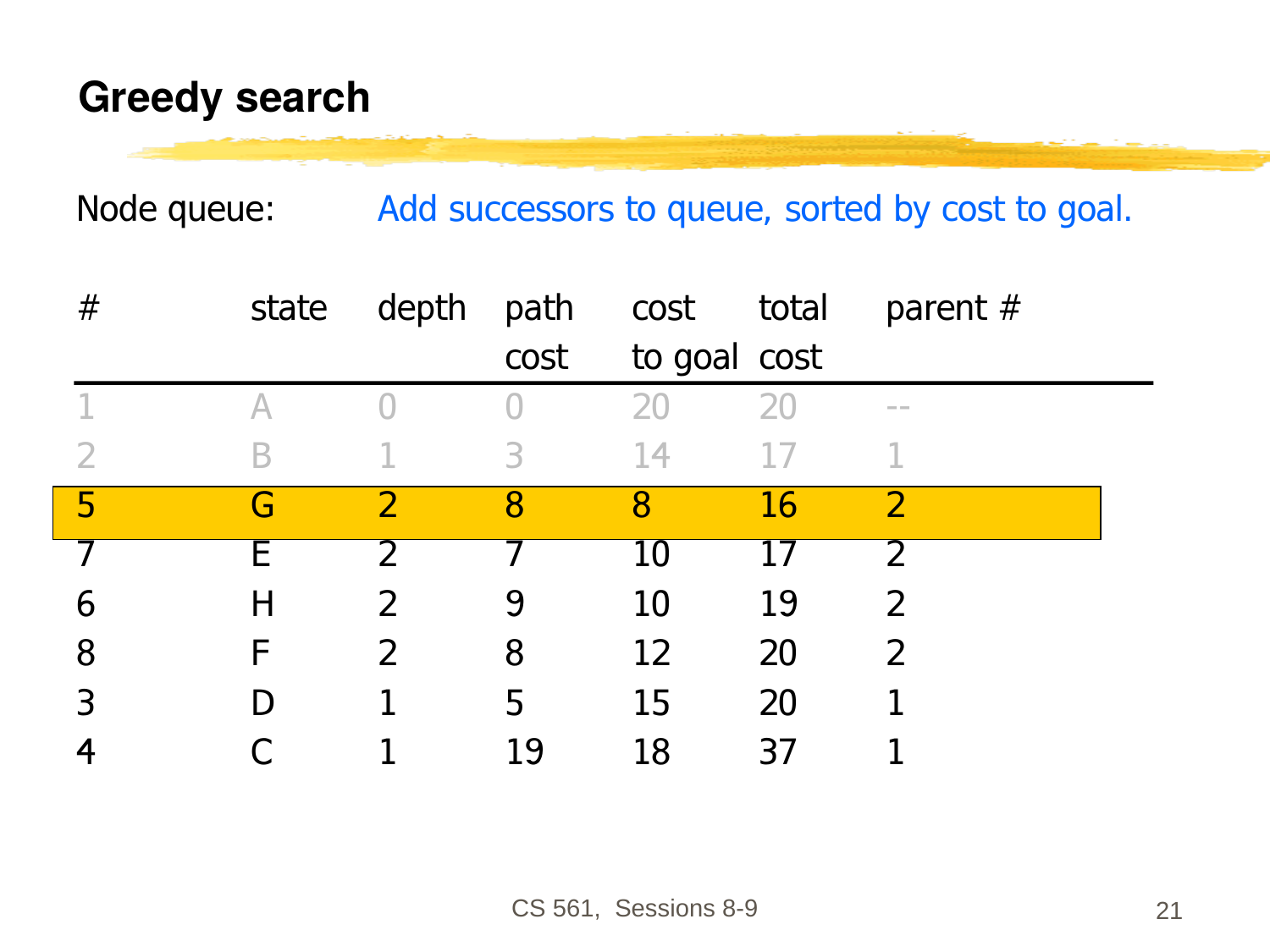

# Greedy search
Node queue:	Add successors to queue, sorted by cost to goal.

#		state	depth	path	cost	total	parent #
				cost	to goal	cost
1		A	0	0	20	20	--
2		B	1	3	14	17	1
5		G	2	8	8	16	2
7		E	2	7	10	17	2
6		H	2	9	10	19	2
8		F	2	8	12	20	2
3		D	1	5	15	20	1
4		C	1	19	18	37	1

CS 561,  Sessions 8-9
21